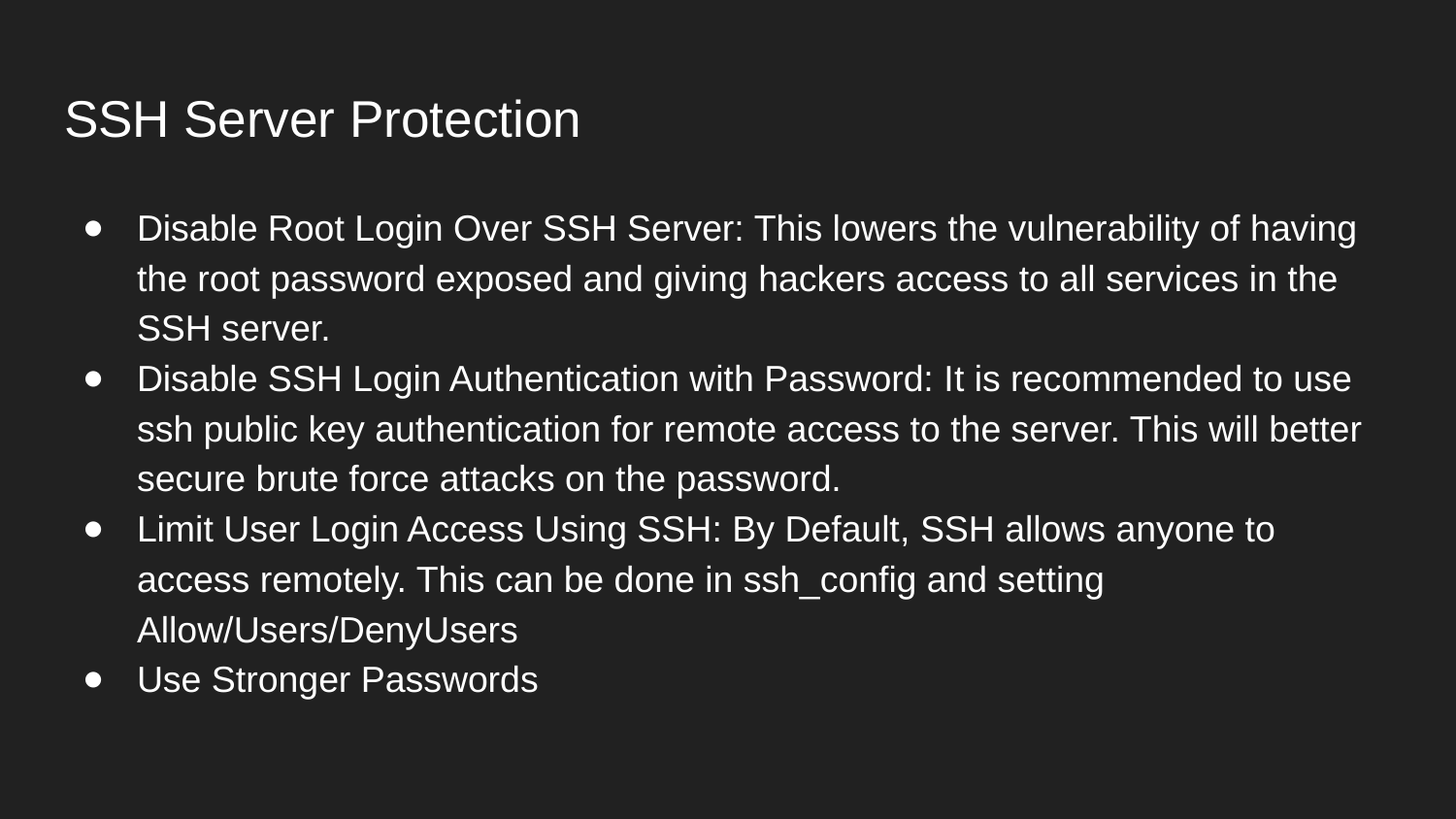

# SSH Server Protection
Disable Root Login Over SSH Server: This lowers the vulnerability of having the root password exposed and giving hackers access to all services in the SSH server.
Disable SSH Login Authentication with Password: It is recommended to use ssh public key authentication for remote access to the server. This will better secure brute force attacks on the password.
Limit User Login Access Using SSH: By Default, SSH allows anyone to access remotely. This can be done in ssh_config and setting Allow/Users/DenyUsers
Use Stronger Passwords